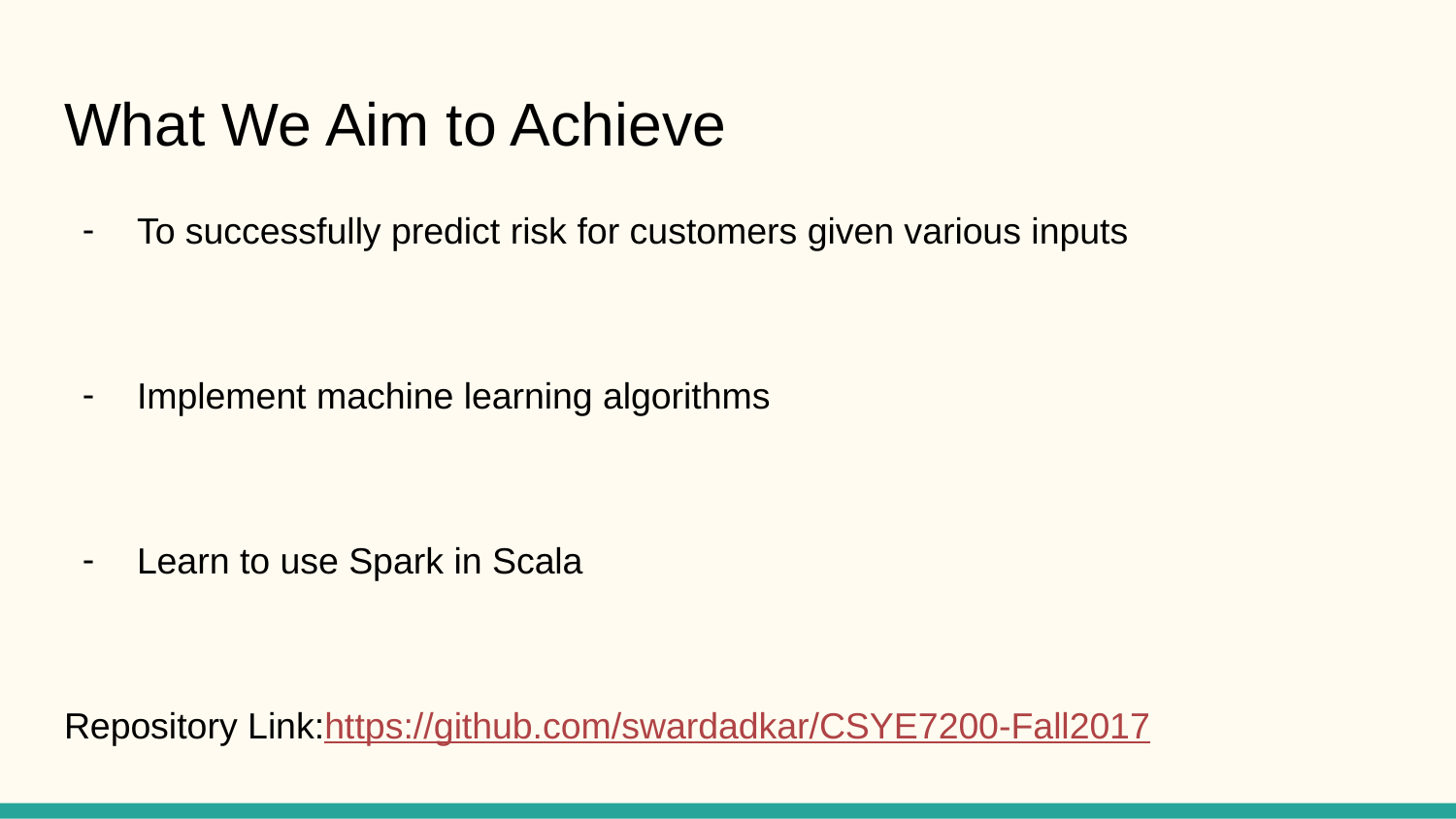

# What We Aim to Achieve
To successfully predict risk for customers given various inputs

Implement machine learning algorithms

Learn to use Spark in Scala

Repository Link:https://github.com/swardadkar/CSYE7200-Fall2017